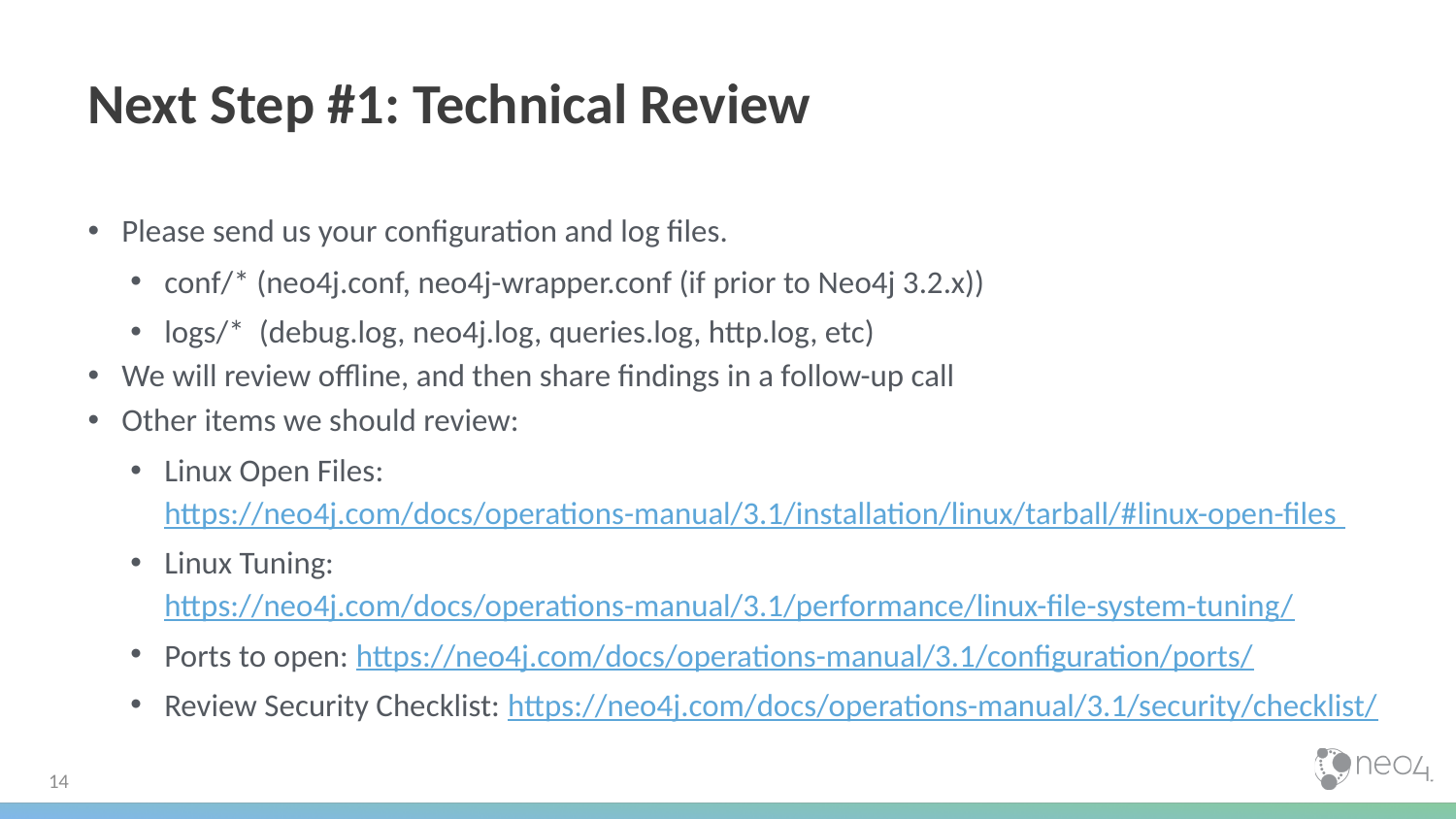

# Next Step #1: Technical Review
Please send us your configuration and log files.
conf/* (neo4j.conf, neo4j-wrapper.conf (if prior to Neo4j 3.2.x))
logs/*  (debug.log, neo4j.log, queries.log, http.log, etc)
We will review offline, and then share findings in a follow-up call
Other items we should review:
Linux Open Files: https://neo4j.com/docs/operations-manual/3.1/installation/linux/tarball/#linux-open-files
Linux Tuning: https://neo4j.com/docs/operations-manual/3.1/performance/linux-file-system-tuning/
Ports to open: https://neo4j.com/docs/operations-manual/3.1/configuration/ports/
Review Security Checklist: https://neo4j.com/docs/operations-manual/3.1/security/checklist/
14